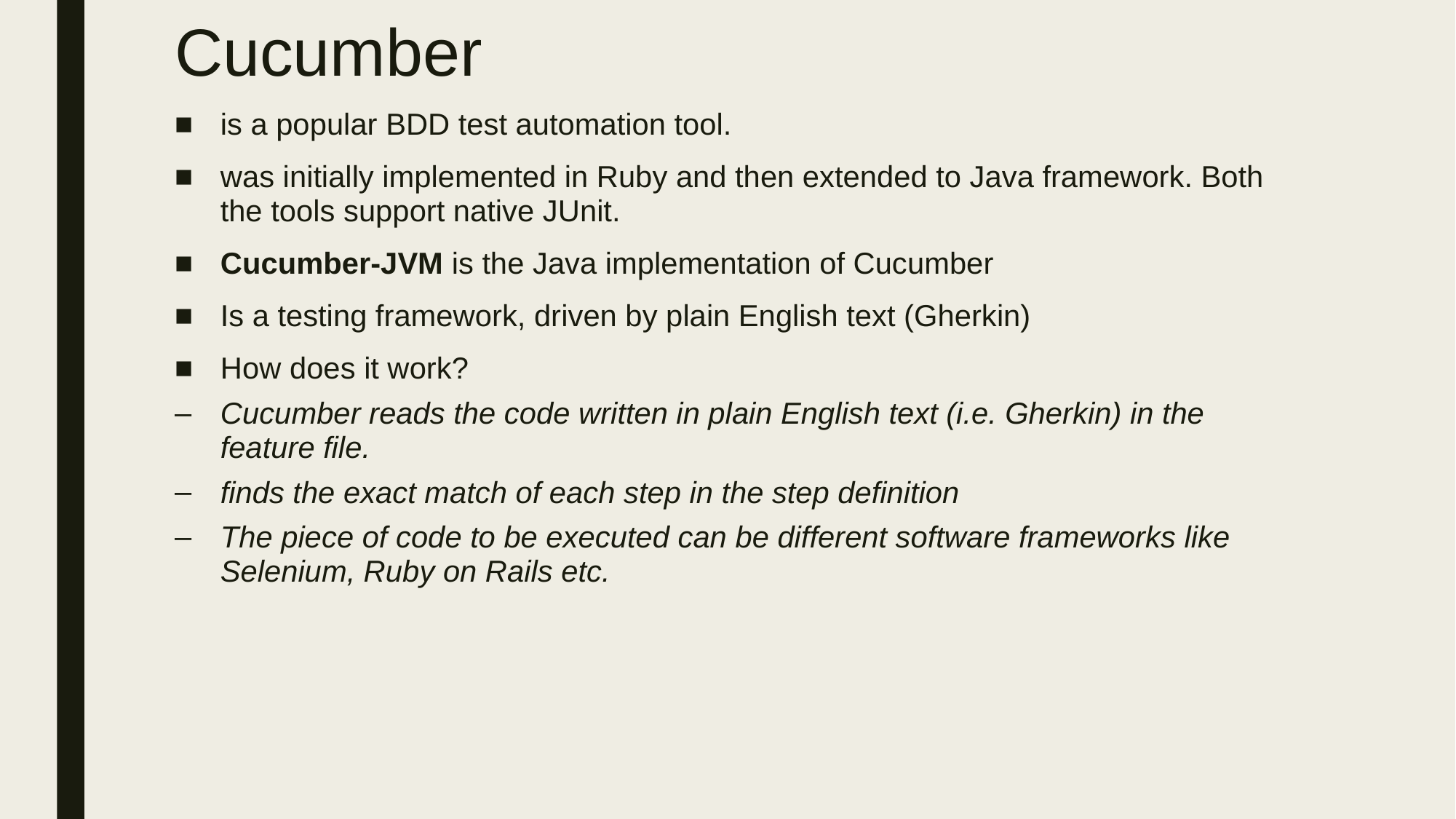

# Cucumber
is a popular BDD test automation tool.
was initially implemented in Ruby and then extended to Java framework. Both the tools support native JUnit.
Cucumber-JVM is the Java implementation of Cucumber
Is a testing framework, driven by plain English text (Gherkin)
How does it work?
Cucumber reads the code written in plain English text (i.e. Gherkin) in the feature file.
finds the exact match of each step in the step definition
The piece of code to be executed can be different software frameworks like Selenium, Ruby on Rails etc.